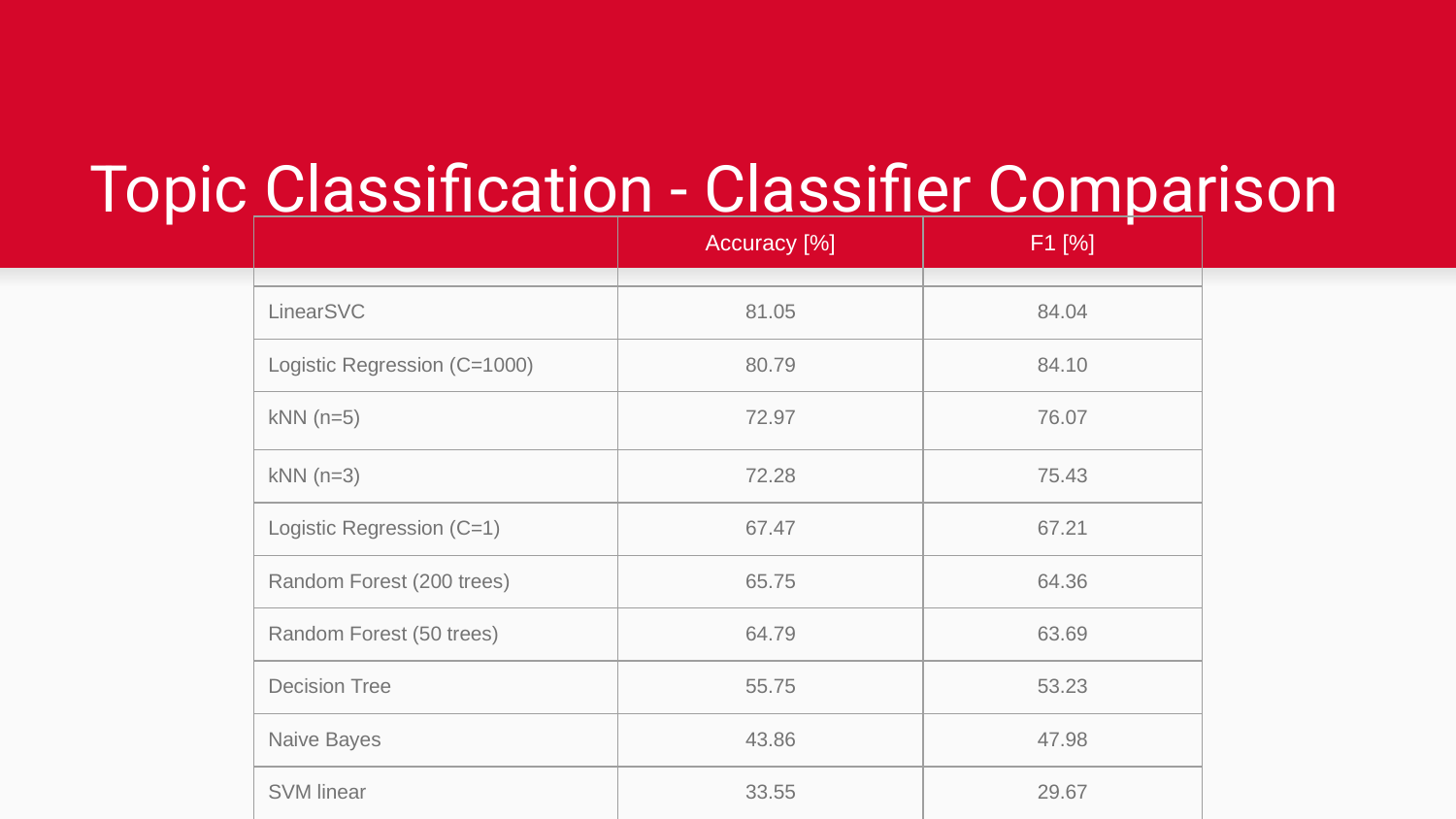

# Topic Classification - Classifier Comparison
|  | Accuracy [%] | F1 [%] |
| --- | --- | --- |
| LinearSVC | 81.05 | 84.04 |
| Logistic Regression (C=1000) | 80.79 | 84.10 |
| kNN (n=5) | 72.97 | 76.07 |
| kNN (n=3) | 72.28 | 75.43 |
| Logistic Regression (C=1) | 67.47 | 67.21 |
| Random Forest (200 trees) | 65.75 | 64.36 |
| Random Forest (50 trees) | 64.79 | 63.69 |
| Decision Tree | 55.75 | 53.23 |
| Naive Bayes | 43.86 | 47.98 |
| SVM linear | 33.55 | 29.67 |